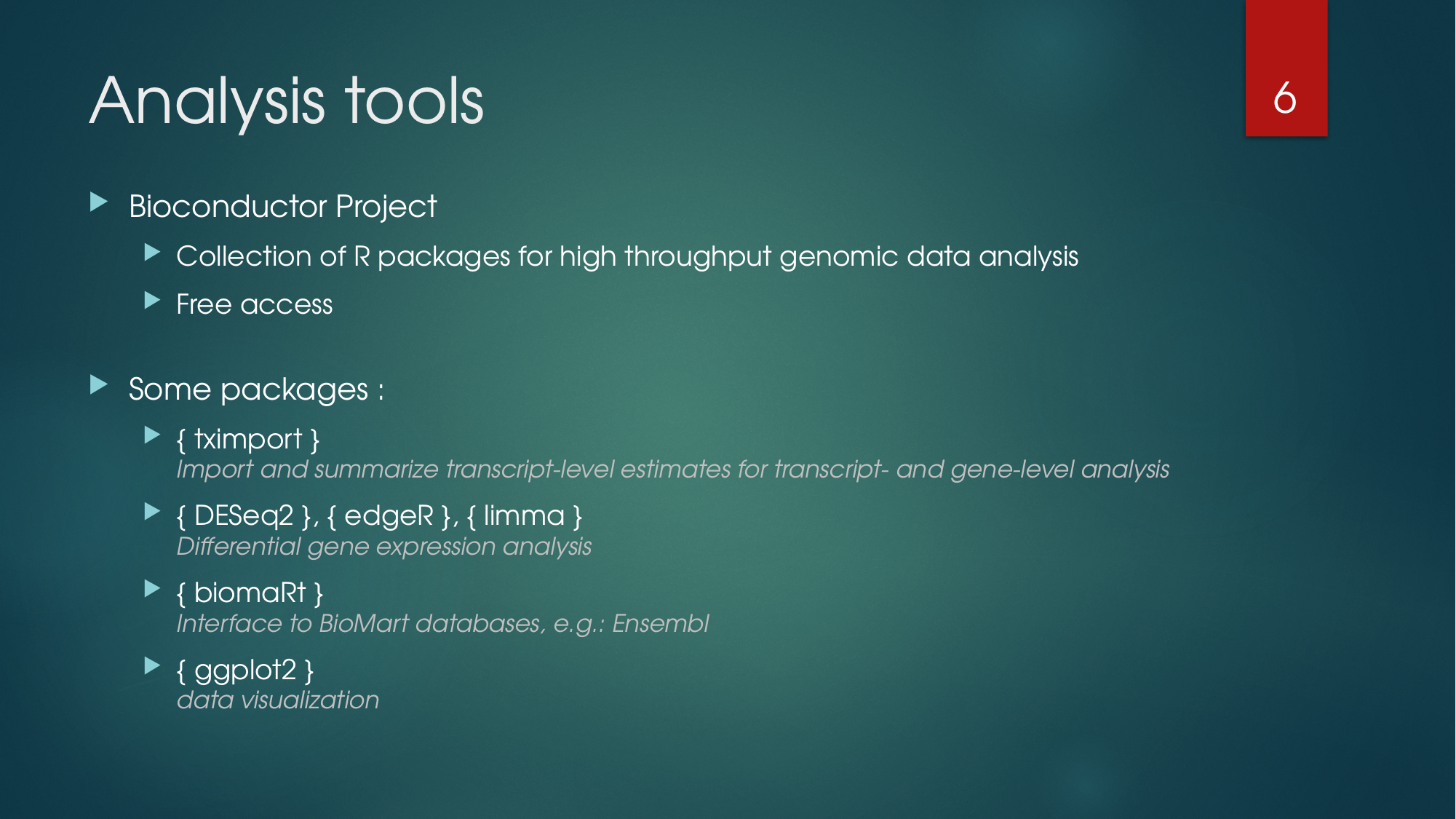

6
# Analysis tools
Bioconductor Project
Collection of R packages for high throughput genomic data analysis
Free access

Some packages :
{ tximport }
Import and summarize transcript-level estimates for transcript- and gene-level analysis
{ DESeq2 }, { edgeR }, { limma }
Differential gene expression analysis
{ biomaRt }
Interface to BioMart databases, e.g.: Ensembl
{ ggplot2 }
data visualization